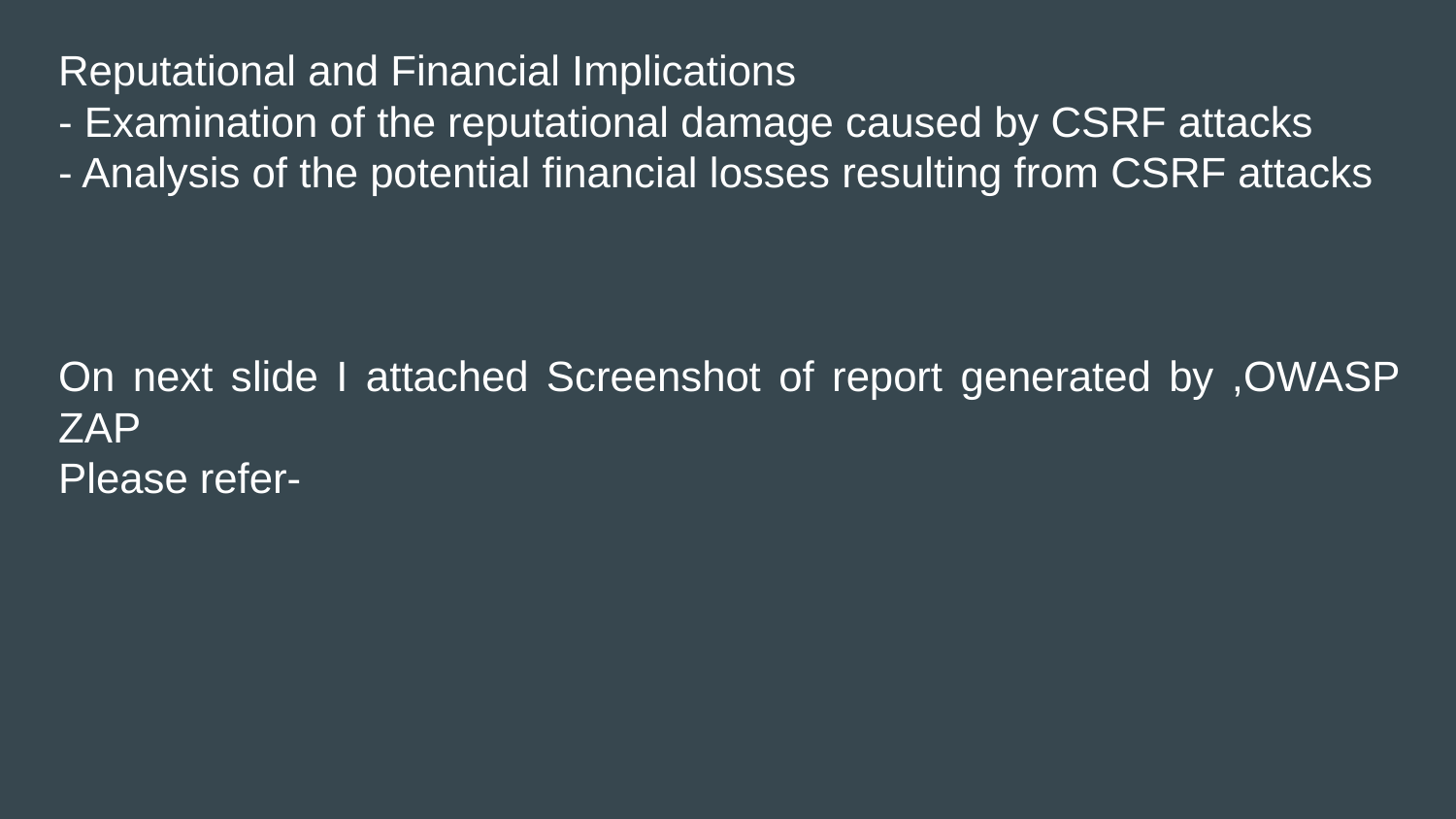

Reputational and Financial Implications
- Examination of the reputational damage caused by CSRF attacks
- Analysis of the potential financial losses resulting from CSRF attacks

On next slide I attached Screenshot of report generated by ,OWASP ZAP
Please refer-